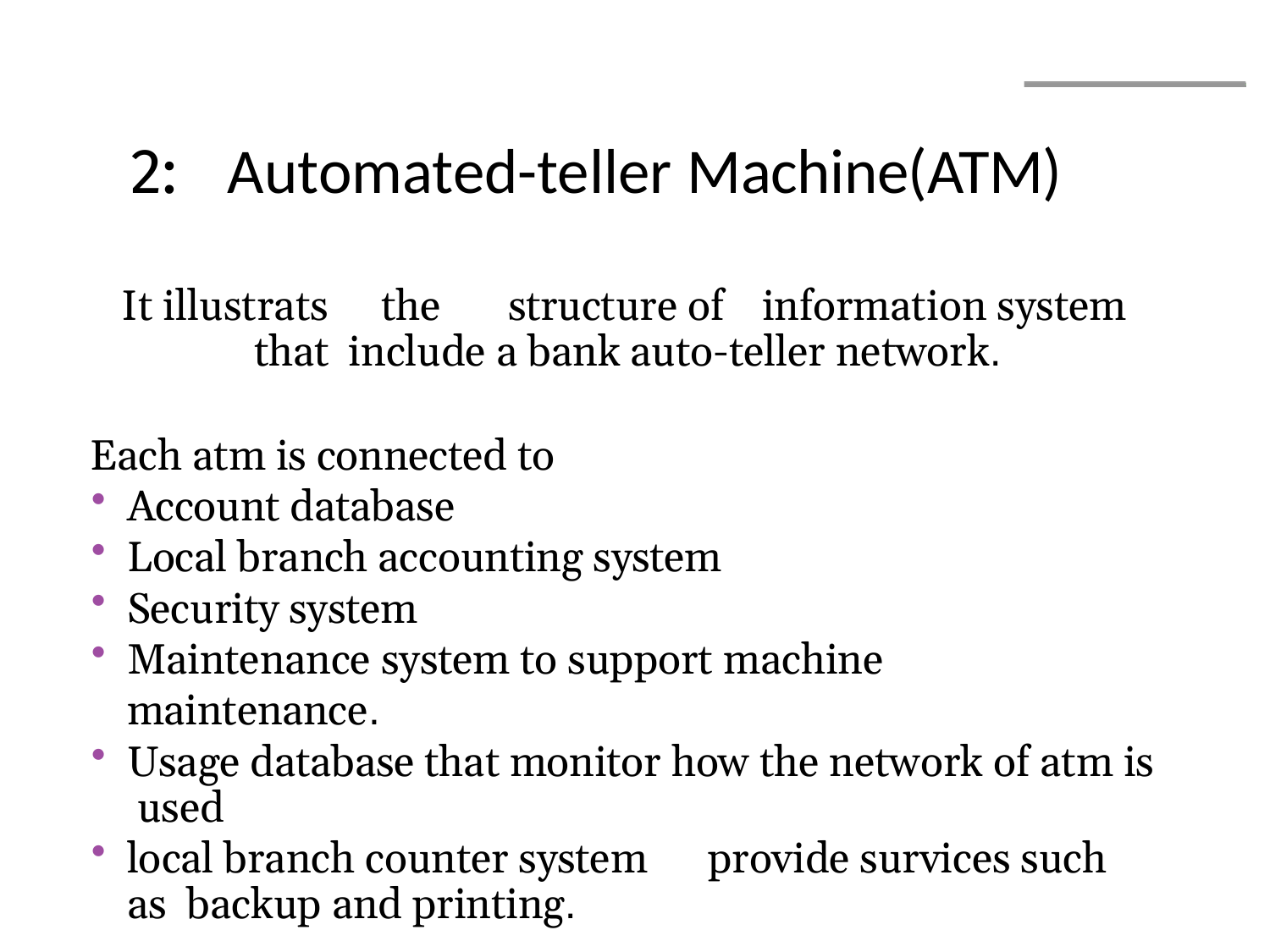

# 2:	Automated-teller Machine(ATM)
It illustrats	the	structure of	information system	that  include a bank auto-teller network.

Each atm is connected to
Account database
Local branch accounting system
Security system
Maintenance system to support machine	maintenance.
Usage database that monitor how the network of atm is  used
local branch counter system	provide survices such as  backup and printing.